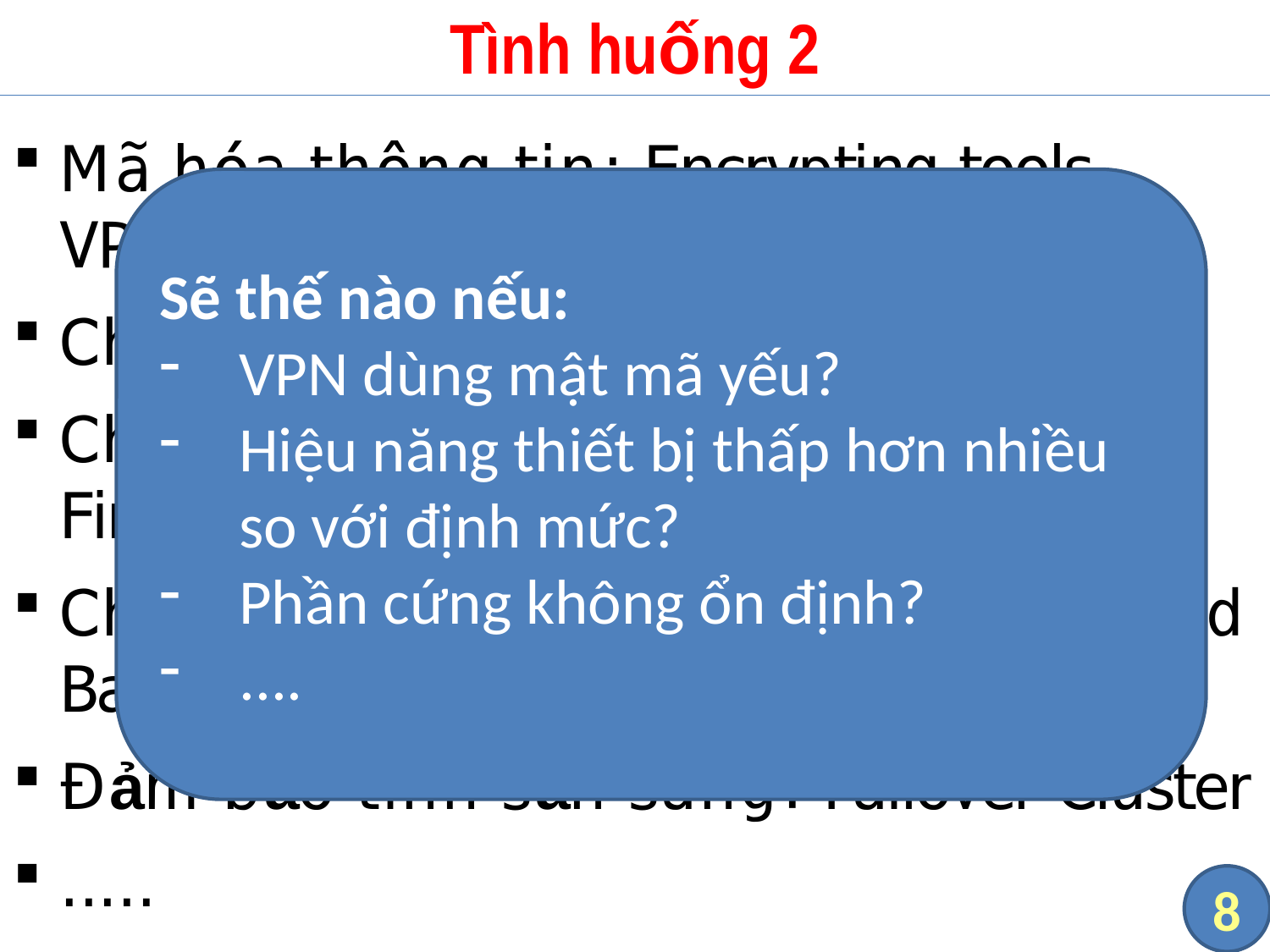

# Tình huống 2
Mã hóa thông tin: Encrypting tools, VPN, SSL
Che giấu mạng: NAT
Chống rò rỉ thông tin: LDP System, Firewall
Chống tấn công: IDS/IPS, Firewall, Load Balancing, Antivirus
Đảm bảo tính sẵn sàng: Failover Cluster
.....
Sẽ thế nào nếu:
VPN dùng mật mã yếu?
Hiệu năng thiết bị thấp hơn nhiều so với định mức?
Phần cứng không ổn định?
....
8